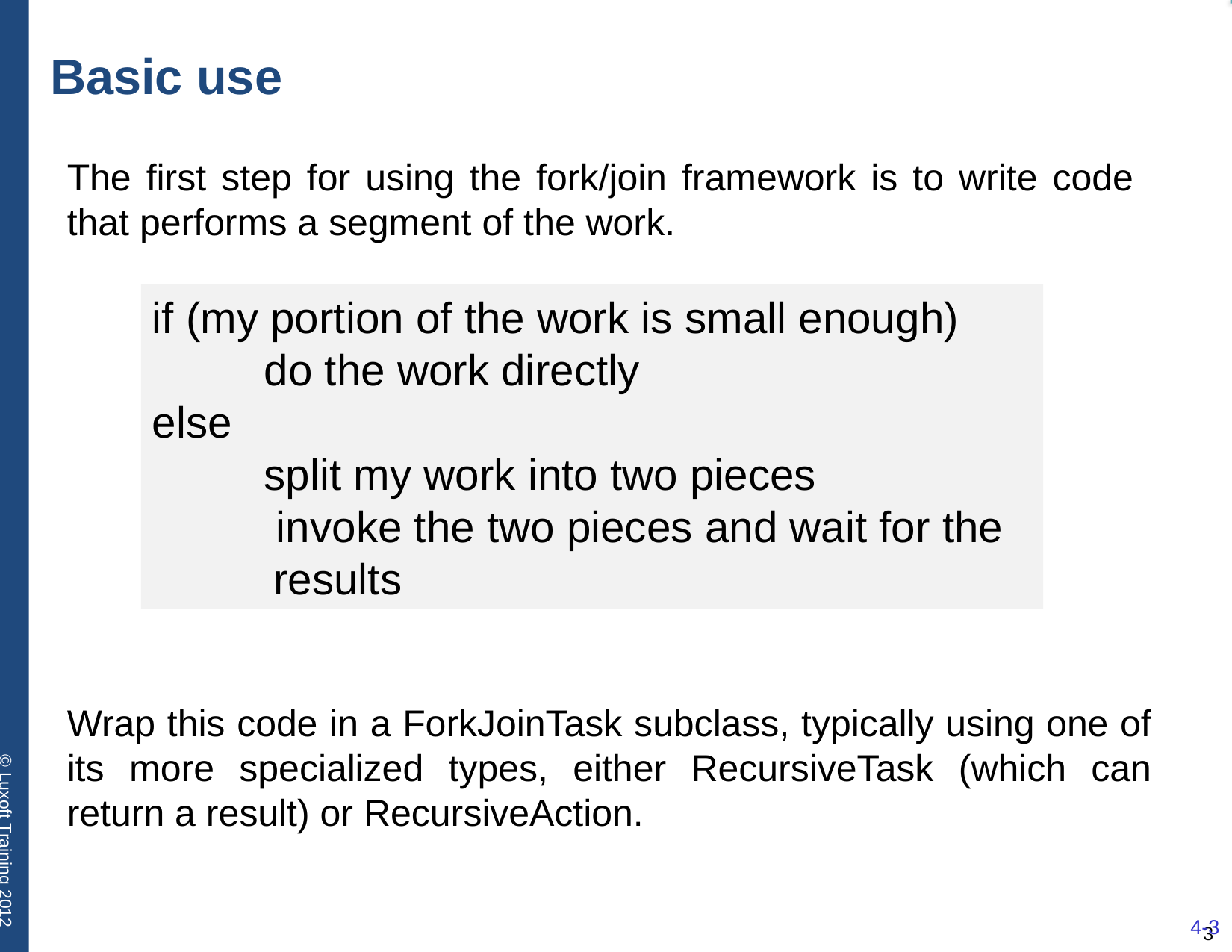

# Basic use

The first step for using the fork/join framework is to write code that performs a segment of the work.
if (my portion of the work is small enough)
  	do the work directly
else
  	split my work into two pieces
	 invoke the two pieces and wait for the
          results
Wrap this code in a ForkJoinTask subclass, typically using one of its more specialized types, either RecursiveTask (which can return a result) or RecursiveAction.

4-3